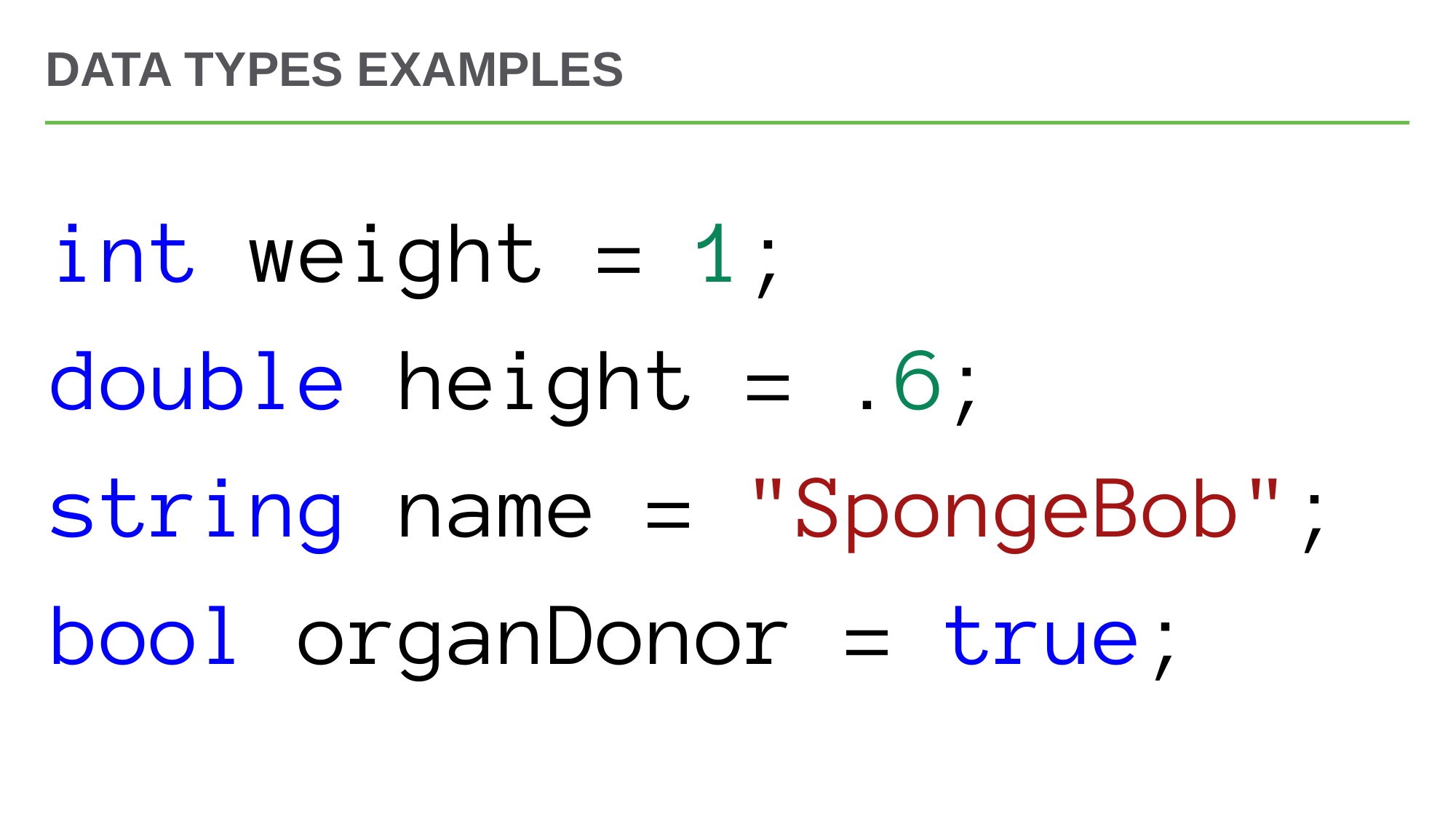

# Data types examples
int weight = 1;
double height = .6;
string name = "SpongeBob";
bool organDonor = true;